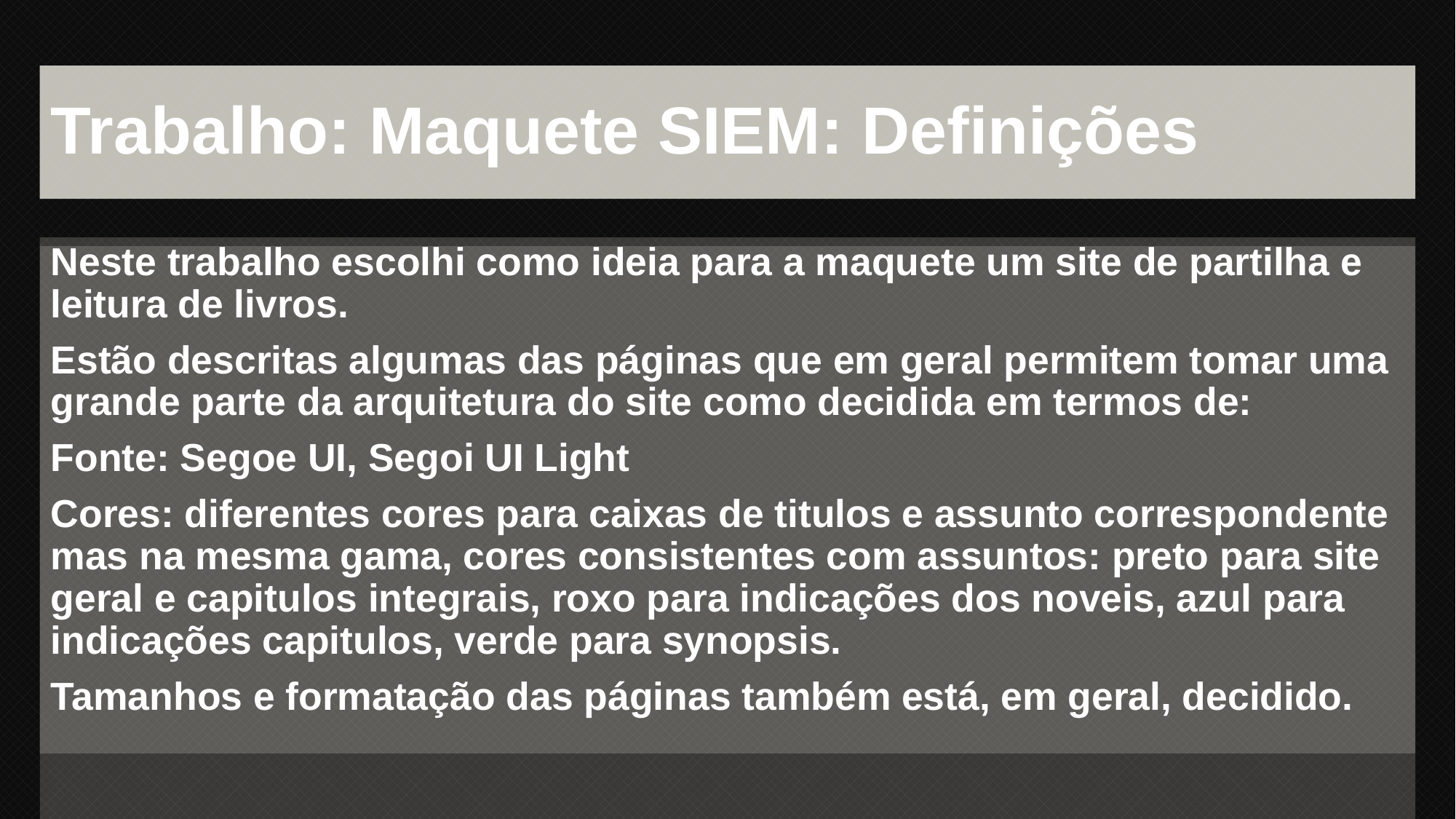

# Trabalho: Maquete SIEM: Definições
Neste trabalho escolhi como ideia para a maquete um site de partilha e leitura de livros.
Estão descritas algumas das páginas que em geral permitem tomar uma grande parte da arquitetura do site como decidida em termos de:
Fonte: Segoe UI, Segoi UI Light
Cores: diferentes cores para caixas de titulos e assunto correspondente mas na mesma gama, cores consistentes com assuntos: preto para site geral e capitulos integrais, roxo para indicações dos noveis, azul para indicações capitulos, verde para synopsis.
Tamanhos e formatação das páginas também está, em geral, decidido.